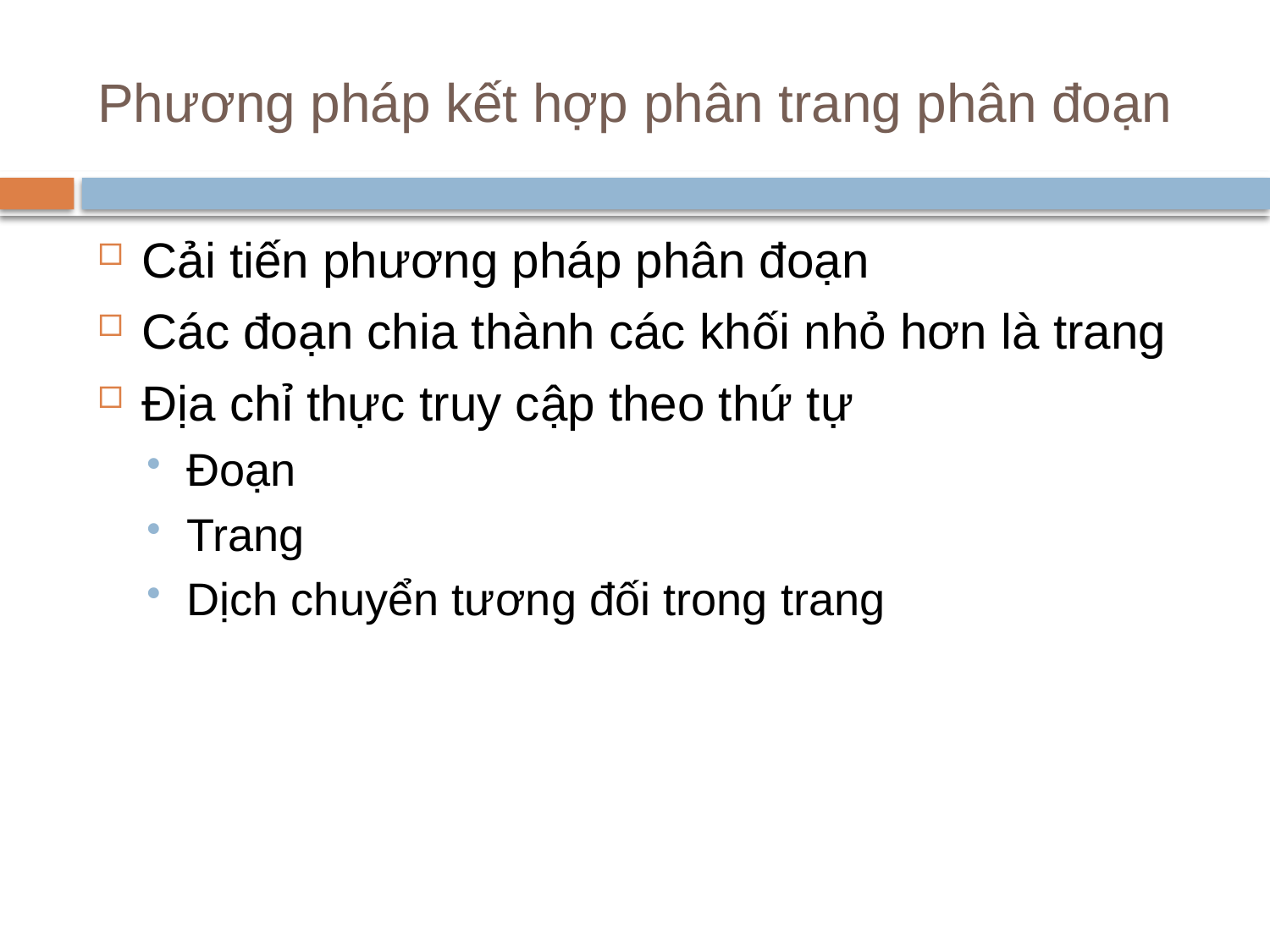

# Phương pháp kết hợp phân trang phân đoạn
Cải tiến phương pháp phân đoạn
Các đoạn chia thành các khối nhỏ hơn là trang
Địa chỉ thực truy cập theo thứ tự
Đoạn
Trang
Dịch chuyển tương đối trong trang